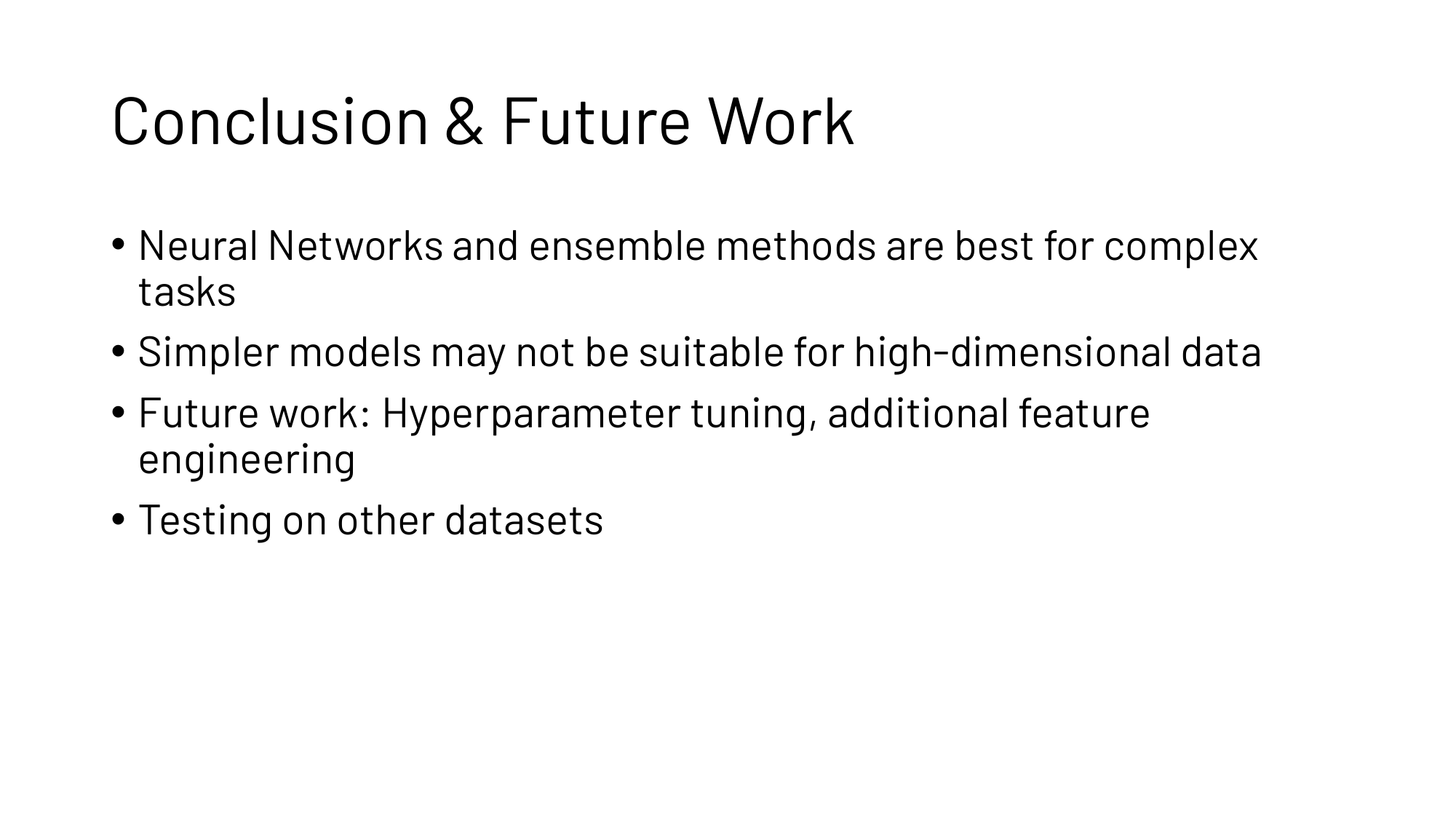

# Conclusion & Future Work
Neural Networks and ensemble methods are best for complex tasks
Simpler models may not be suitable for high-dimensional data
Future work: Hyperparameter tuning, additional feature engineering
Testing on other datasets